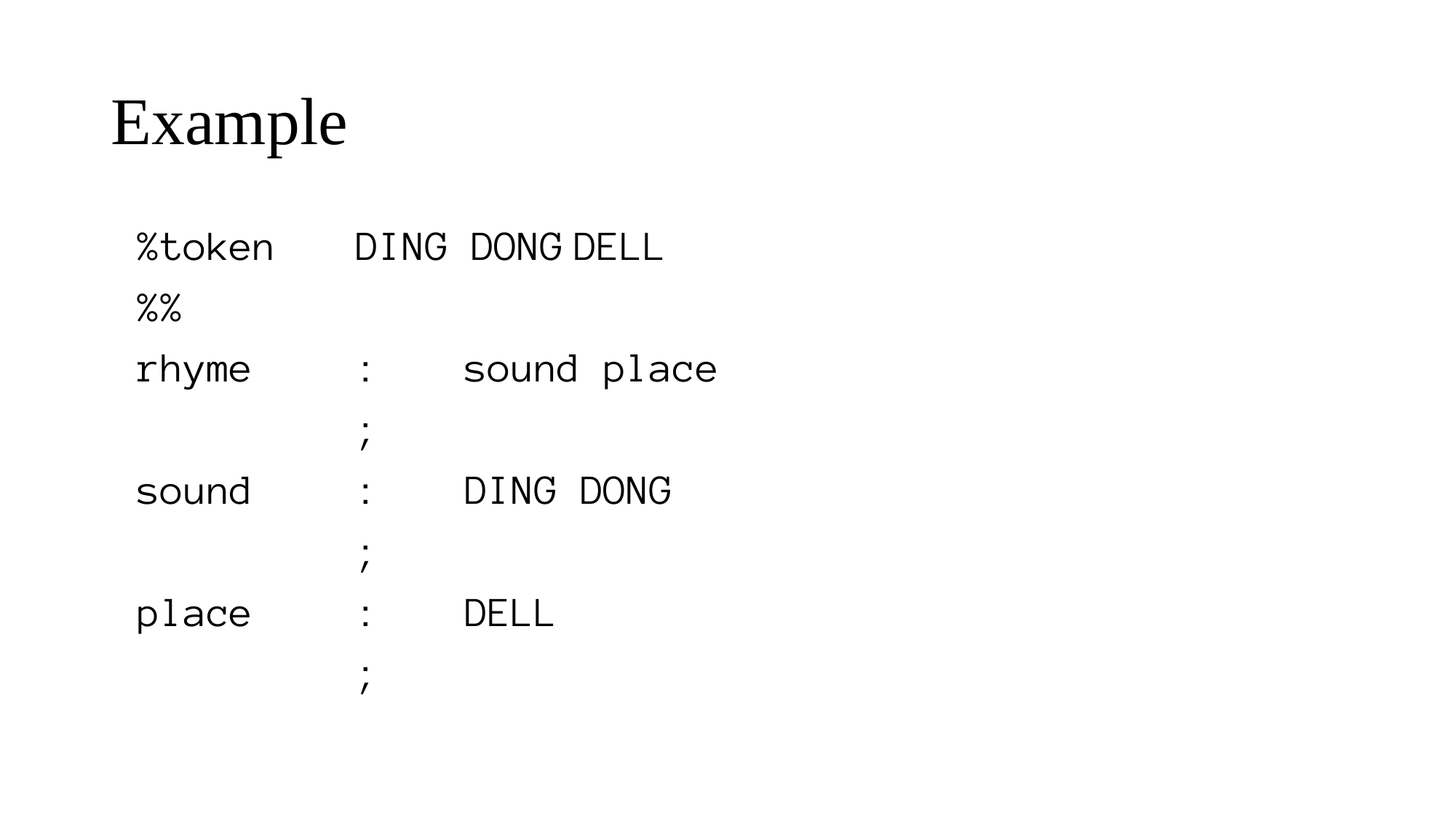

# Example
	%token	DING DONG	DELL
	%%
	rhyme	:	sound place
			;
	sound	:	DING DONG
			;
	place	:	DELL
			;